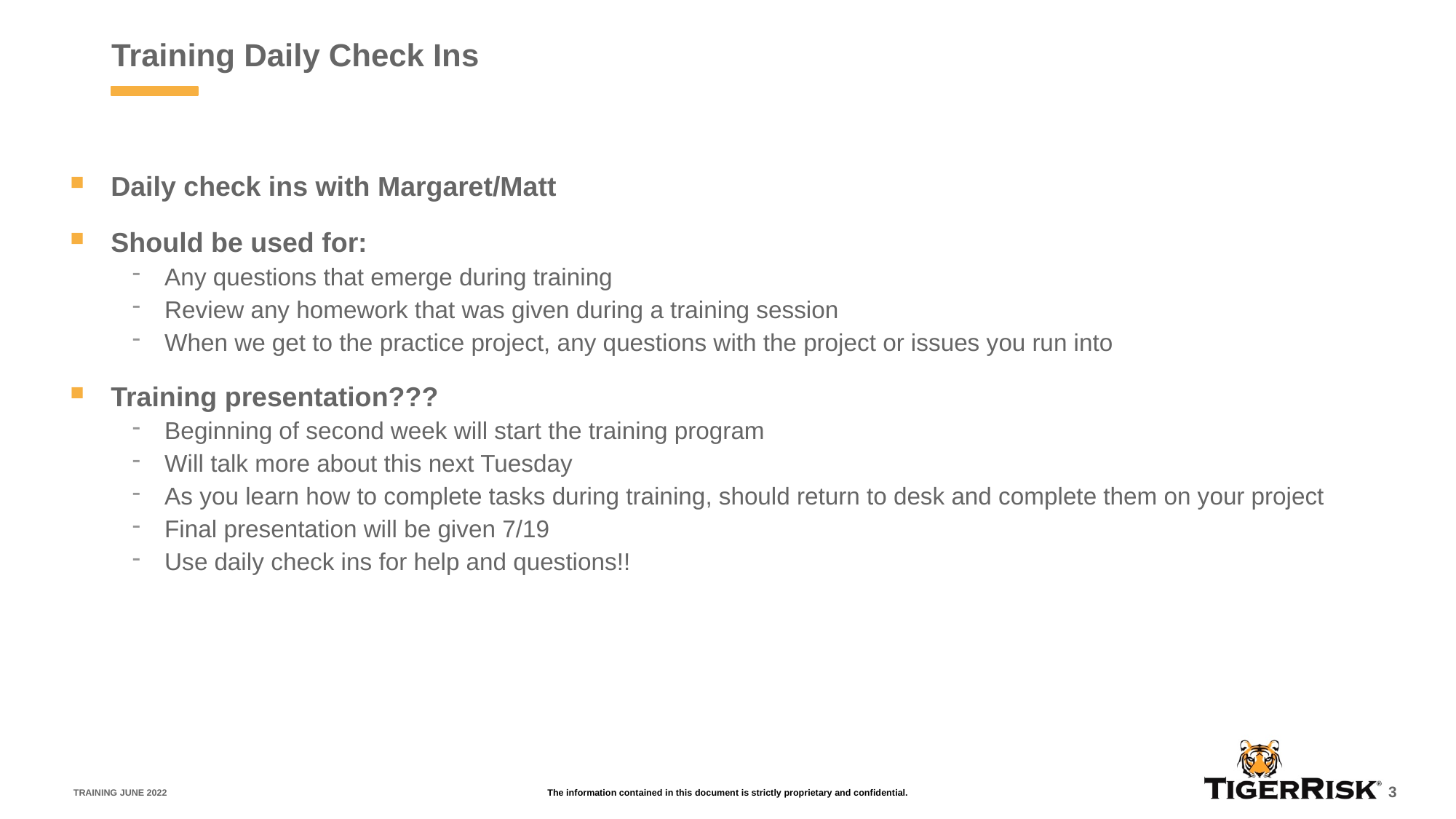

# Training Daily Check Ins
Daily check ins with Margaret/Matt
Should be used for:
Any questions that emerge during training
Review any homework that was given during a training session
When we get to the practice project, any questions with the project or issues you run into
Training presentation???
Beginning of second week will start the training program
Will talk more about this next Tuesday
As you learn how to complete tasks during training, should return to desk and complete them on your project
Final presentation will be given 7/19
Use daily check ins for help and questions!!